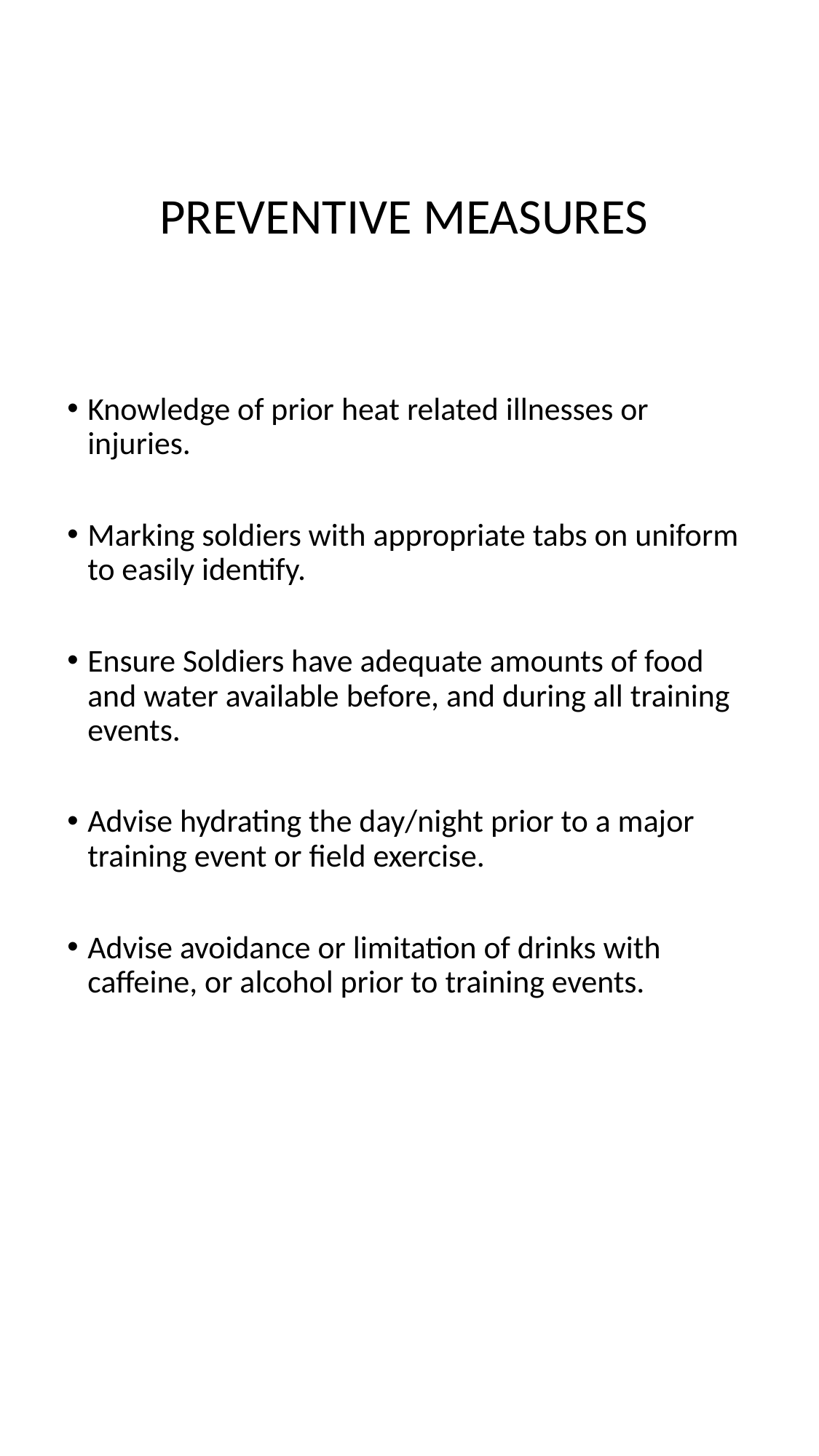

# PREVENTIVE MEASURES
Knowledge of prior heat related illnesses or injuries.

Marking soldiers with appropriate tabs on uniform to easily identify.

Ensure Soldiers have adequate amounts of food and water available before, and during all training events.

Advise hydrating the day/night prior to a major training event or field exercise.

Advise avoidance or limitation of drinks with caffeine, or alcohol prior to training events.